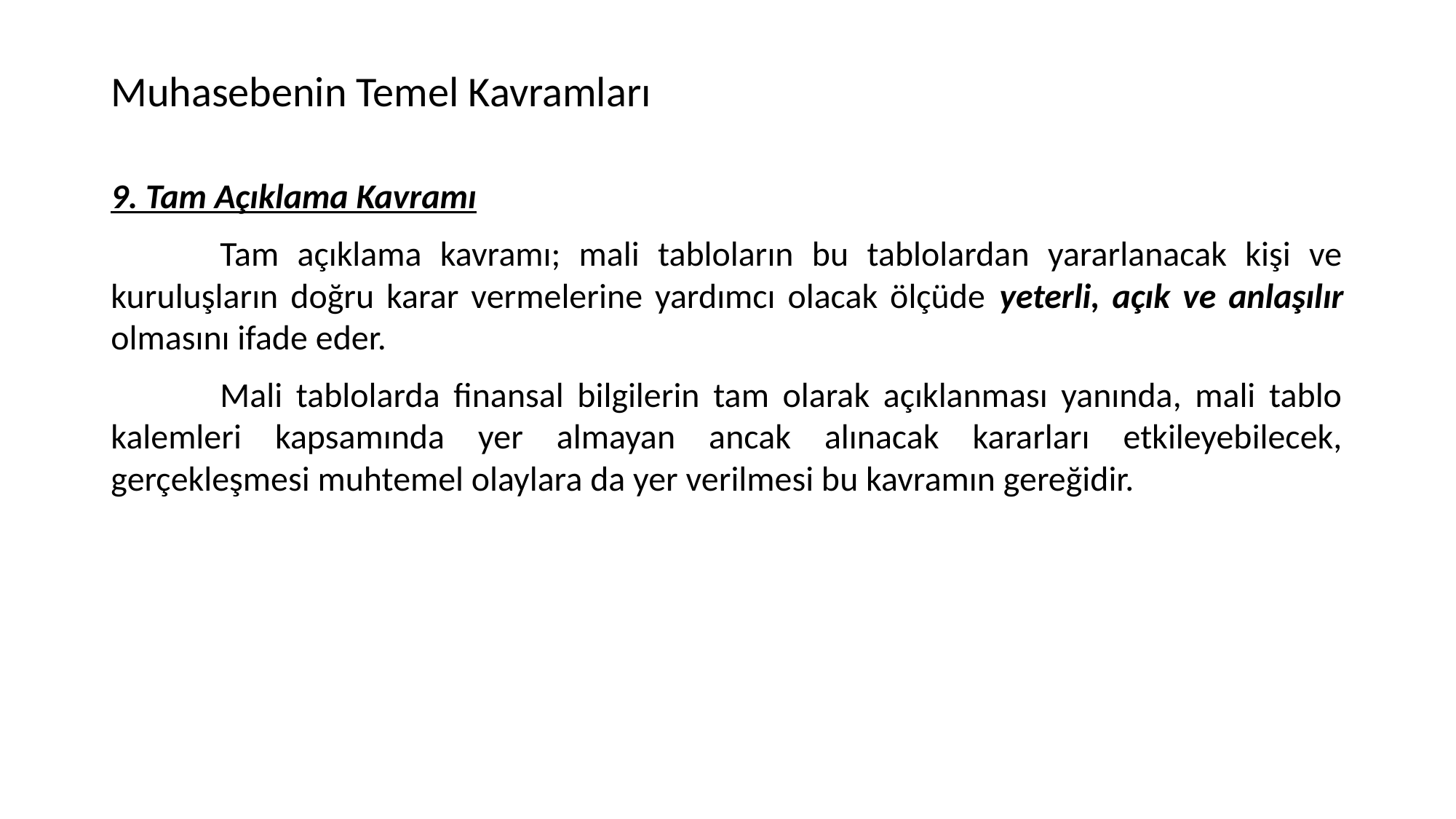

# Muhasebenin Temel Kavramları
9. Tam Açıklama Kavramı
	Tam açıklama kavramı; mali tabloların bu tablolardan yararlanacak kişi ve kuruluşların doğru karar vermelerine yardımcı olacak ölçüde yeterli, açık ve anlaşılır olmasını ifade eder.
	Mali tablolarda finansal bilgilerin tam olarak açıklanması yanında, mali tablo kalemleri kapsamında yer almayan ancak alınacak kararları etkileyebilecek, gerçekleşmesi muhtemel olaylara da yer verilmesi bu kavramın gereğidir.